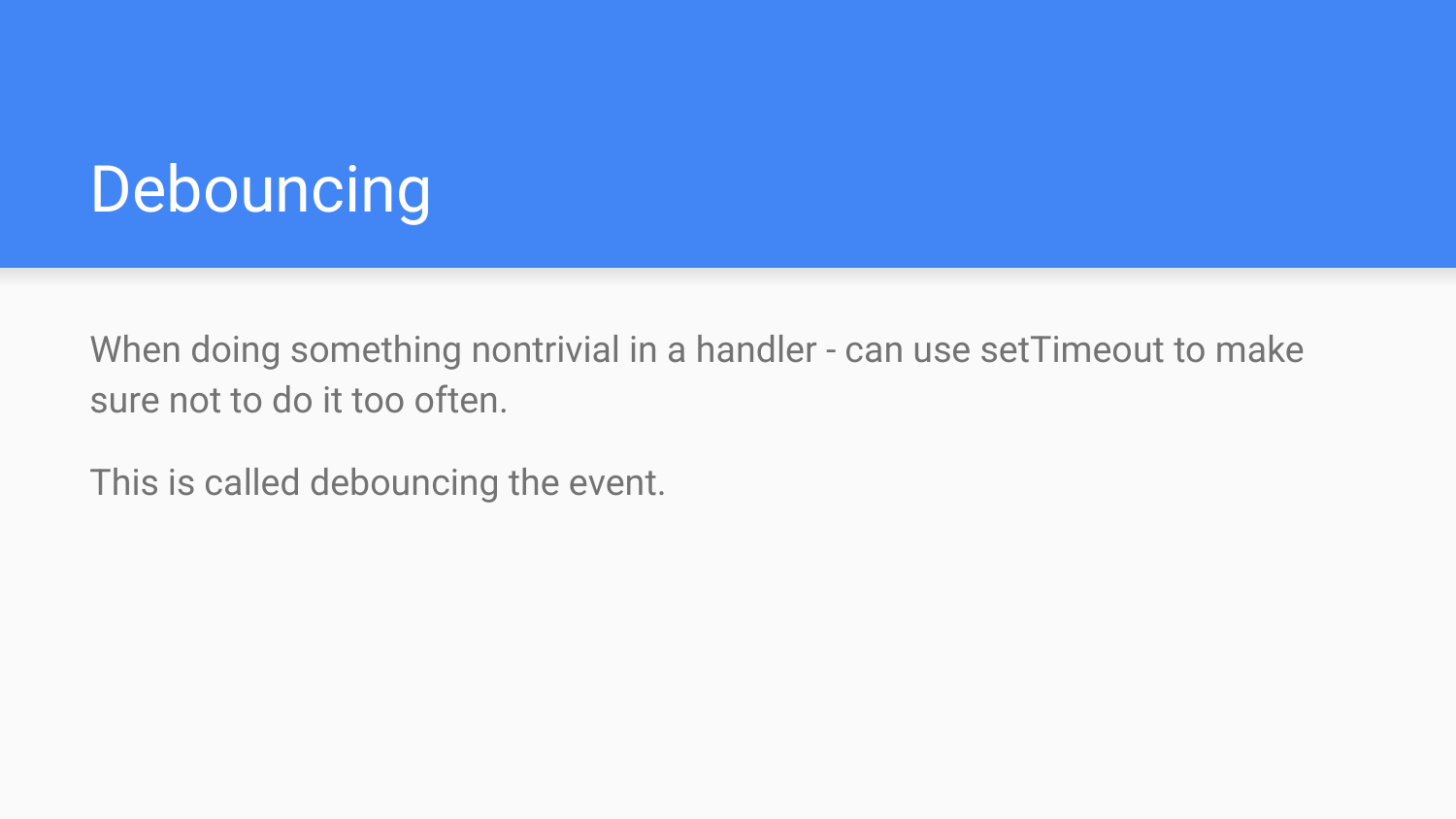

# Debouncing
When doing something nontrivial in a handler - can use setTimeout to make sure not to do it too often.
This is called debouncing the event.